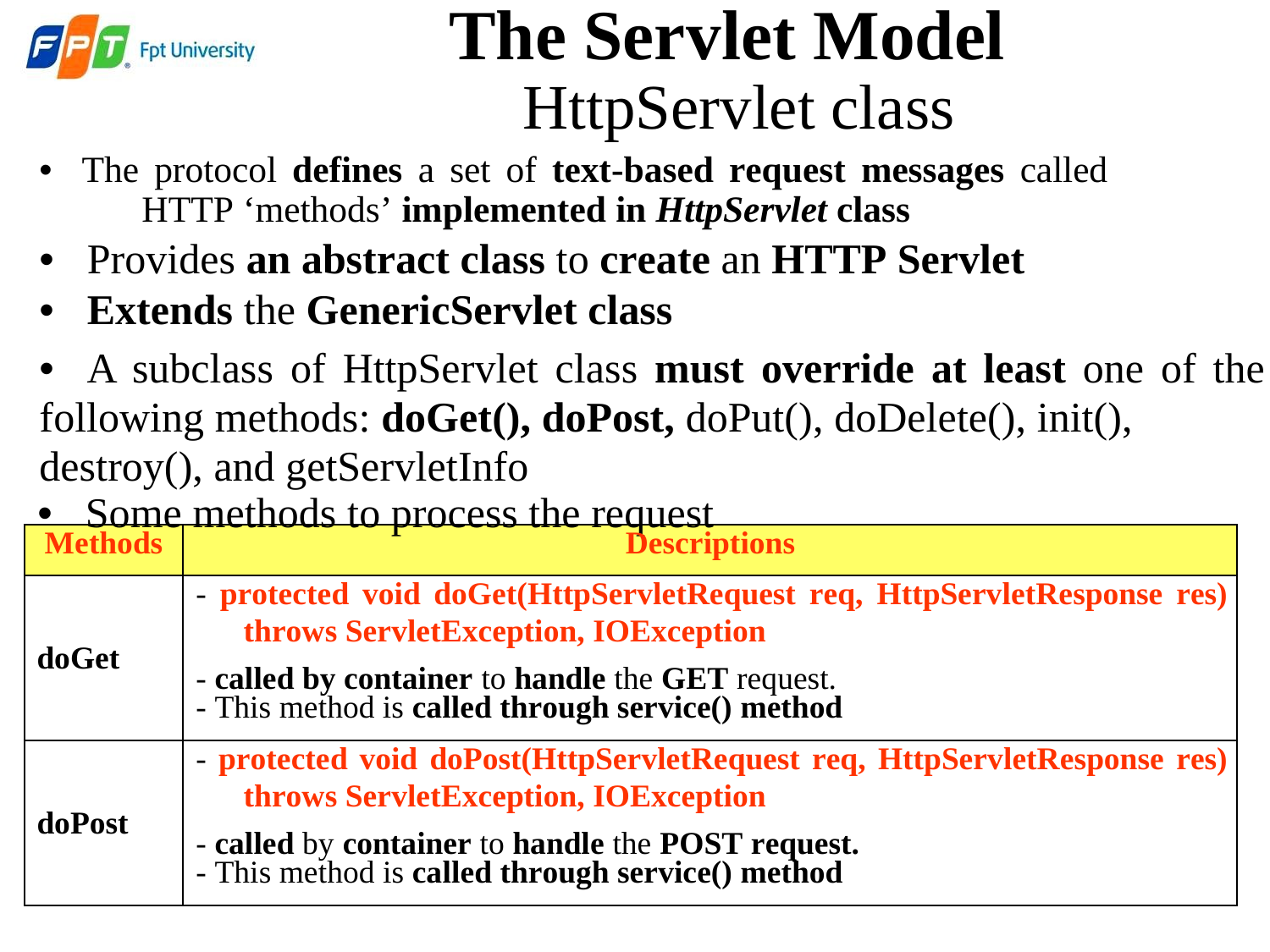

The Servlet Model
HttpServlet class
•  The protocol defines a set of text-based request messages called
HTTP ‘methods’ implemented in HttpServlet class
•  Provides an abstract class to create an HTTP Servlet
•  Extends the GenericServlet class
•	A subclass of HttpServlet class must override at least one of the
following methods: doGet(), doPost, doPut(), doDelete(), init(),
destroy(), and getServletInfo
•  Some methods to process the request

Methods

Descriptions

doGet
- protected void doGet(HttpServletRequest req, HttpServletResponse res)
throws ServletException, IOException
- This method is called through service() method
- called by container to handle the GET request.

doPost
- protected void doPost(HttpServletRequest req, HttpServletResponse res)
throws ServletException, IOException
- This method is called through service() method
- called by container to handle the POST request.